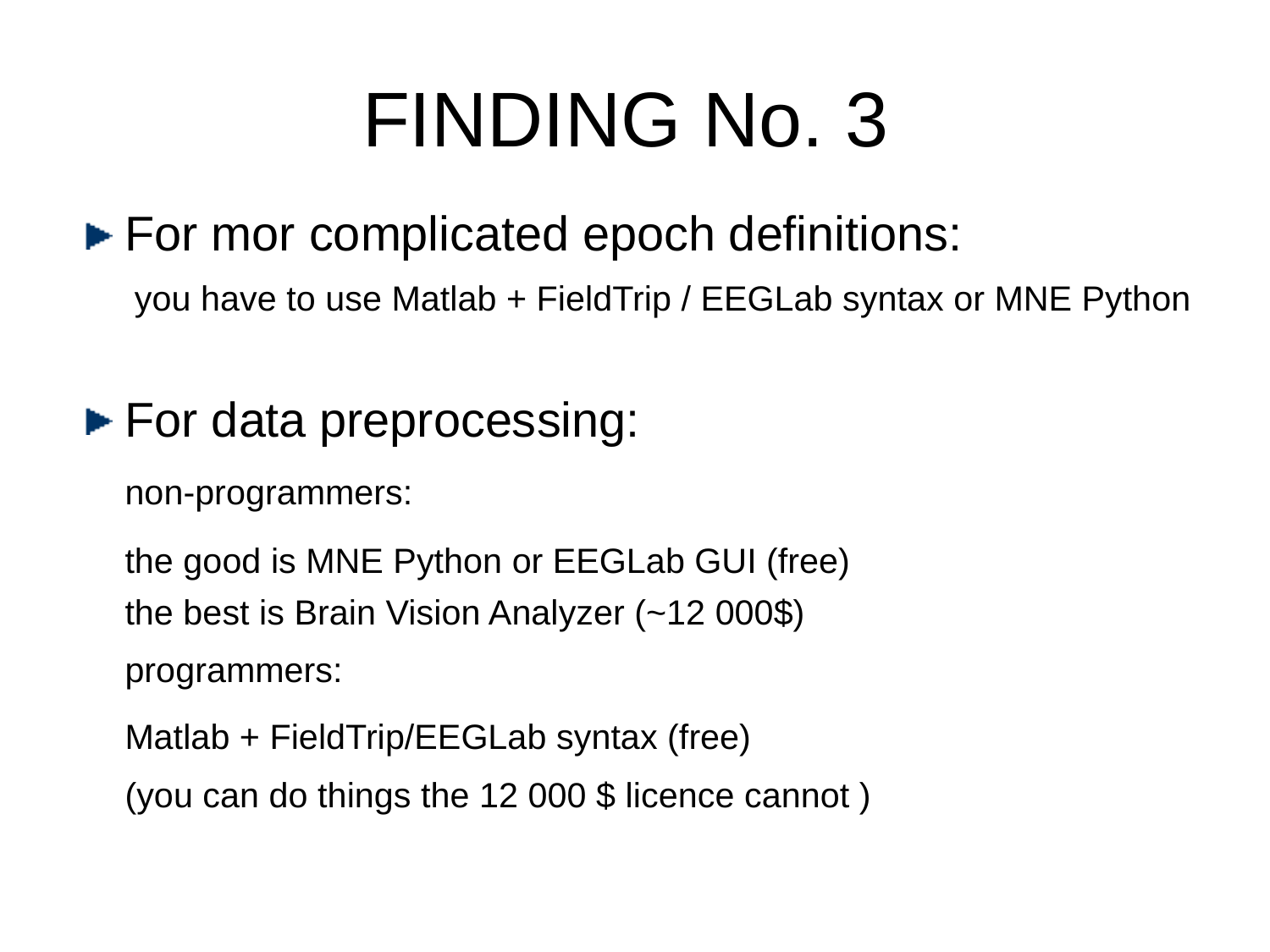

# FINDING No. 3
For mor complicated epoch definitions:
	 you have to use Matlab + FieldTrip / EEGLab syntax or MNE Python

For data preprocessing:
	non-programmers:
		the good is MNE Python or EEGLab GUI (free)
		the best is Brain Vision Analyzer (~12 000$)
	programmers:
		Matlab + FieldTrip/EEGLab syntax (free)
	(you can do things the 12 000 $ licence cannot )